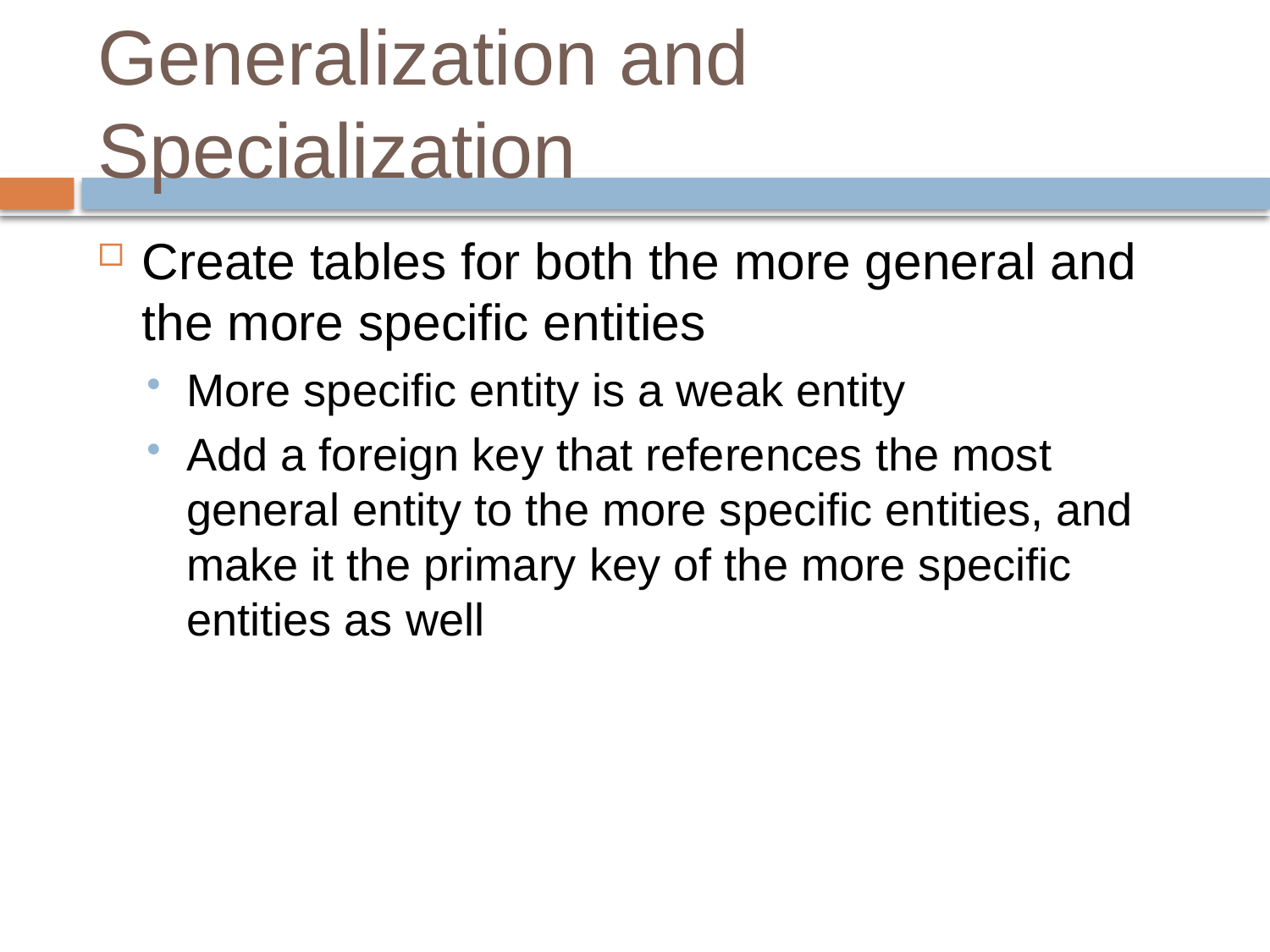

# Generalization and Specialization
Create tables for both the more general and the more specific entities
More specific entity is a weak entity
Add a foreign key that references the most general entity to the more specific entities, and make it the primary key of the more specific entities as well